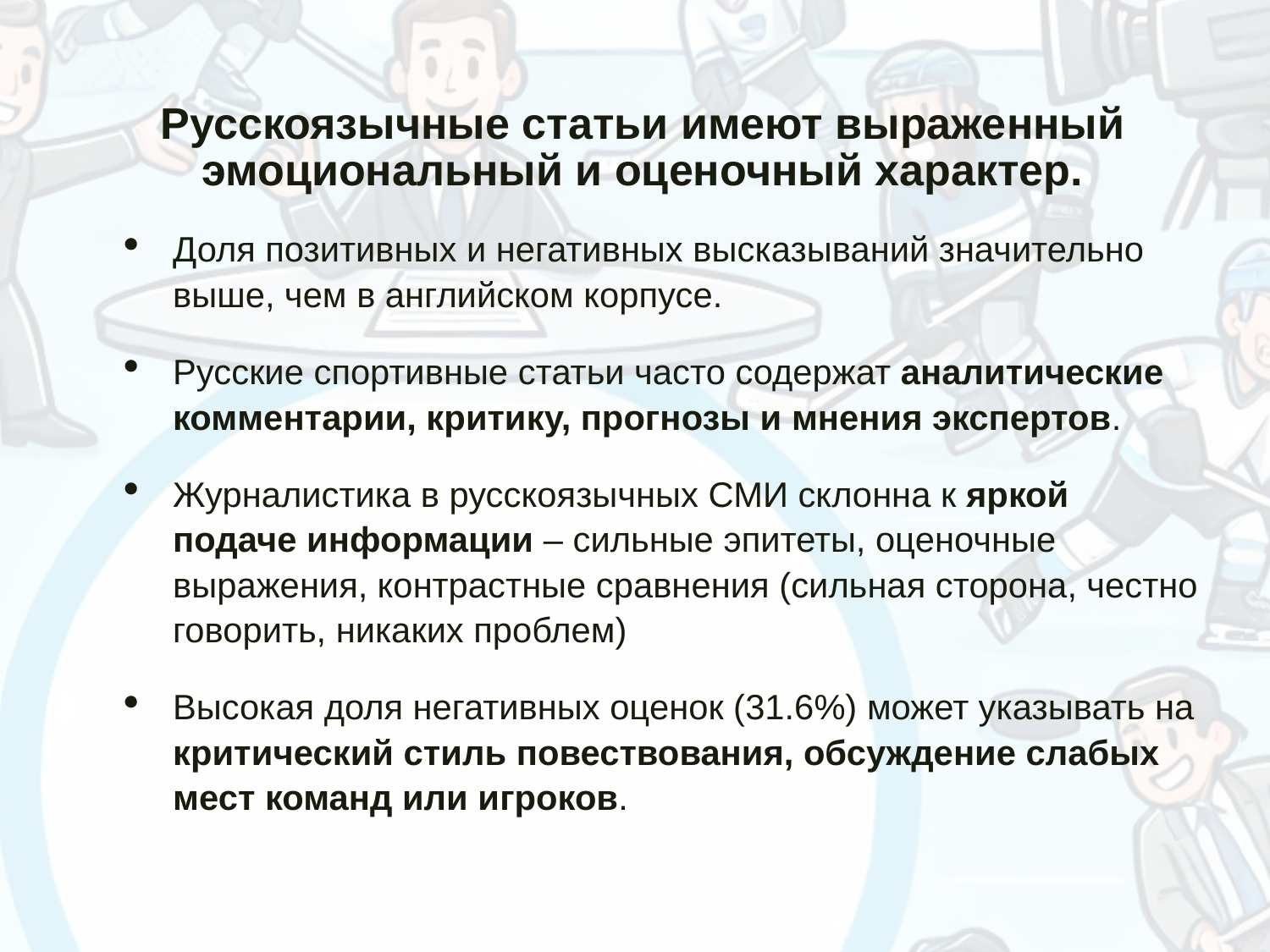

# Русскоязычные статьи имеют выраженный эмоциональный и оценочный характер.
Доля позитивных и негативных высказываний значительно выше, чем в английском корпусе.
Русские спортивные статьи часто содержат аналитические комментарии, критику, прогнозы и мнения экспертов.
Журналистика в русскоязычных СМИ склонна к яркой подаче информации – сильные эпитеты, оценочные выражения, контрастные сравнения (сильная сторона, честно говорить, никаких проблем)
Высокая доля негативных оценок (31.6%) может указывать на критический стиль повествования, обсуждение слабых мест команд или игроков.